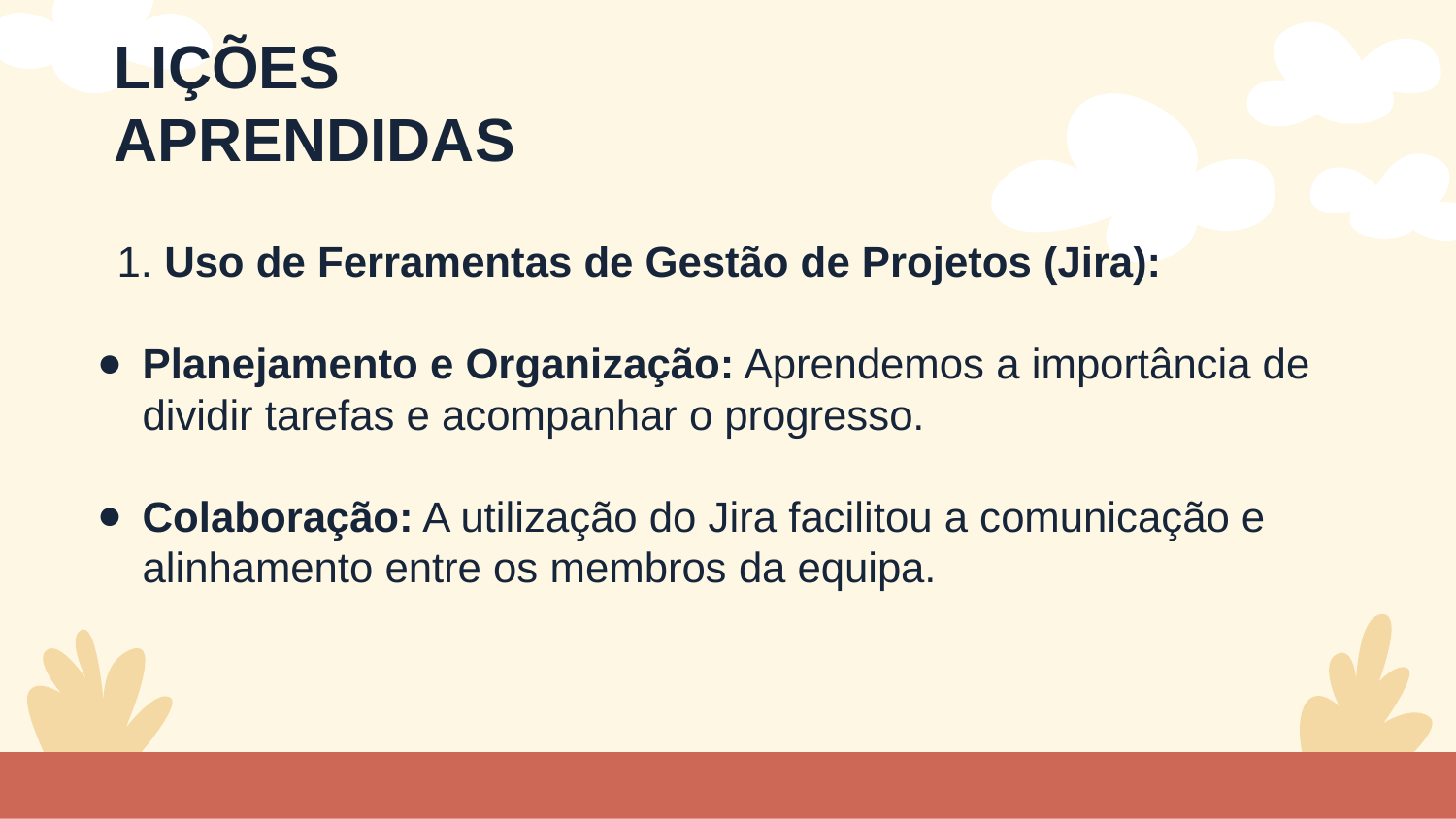

# LIÇÕES APRENDIDAS
1. Uso de Ferramentas de Gestão de Projetos (Jira):

Planejamento e Organização: Aprendemos a importância de dividir tarefas e acompanhar o progresso.

Colaboração: A utilização do Jira facilitou a comunicação e alinhamento entre os membros da equipa.